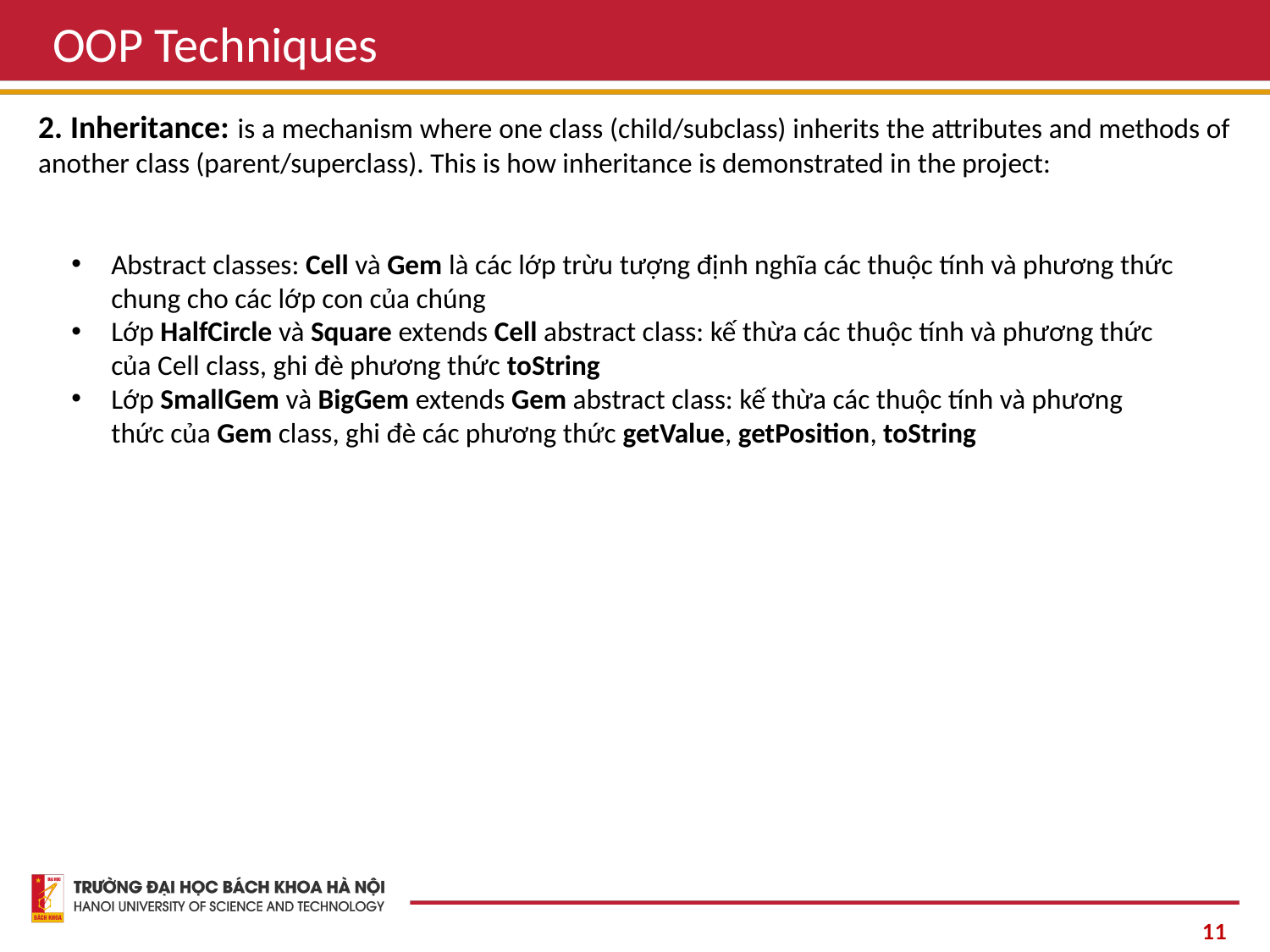

OOP Techniques
2. Inheritance: is a mechanism where one class (child/subclass) inherits the attributes and methods of another class (parent/superclass). This is how inheritance is demonstrated in the project:

Abstract classes: Cell và Gem là các lớp trừu tượng định nghĩa các thuộc tính và phương thức chung cho các lớp con của chúng
Lớp HalfCircle và Square extends Cell abstract class: kế thừa các thuộc tính và phương thức của Cell class, ghi đè phương thức toString
Lớp SmallGem và BigGem extends Gem abstract class: kế thừa các thuộc tính và phương thức của Gem class, ghi đè các phương thức getValue, getPosition, toString
11